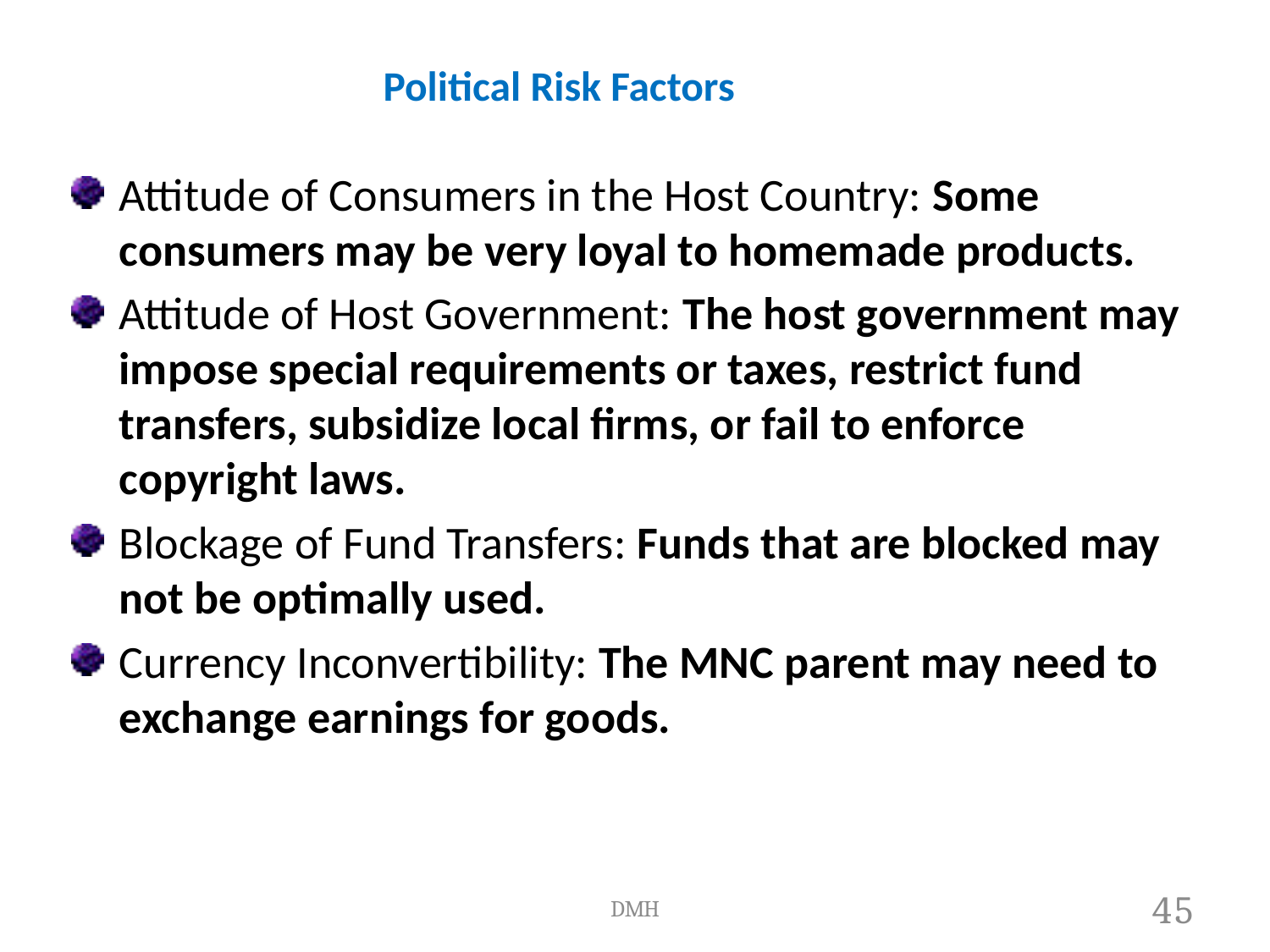

# Political Risk Factors
Attitude of Consumers in the Host Country: Some consumers may be very loyal to homemade products.
Attitude of Host Government: The host government may impose special requirements or taxes, restrict fund transfers, subsidize local firms, or fail to enforce copyright laws.
Blockage of Fund Transfers: Funds that are blocked may not be optimally used.
Currency Inconvertibility: The MNC parent may need to exchange earnings for goods.
DMH
45